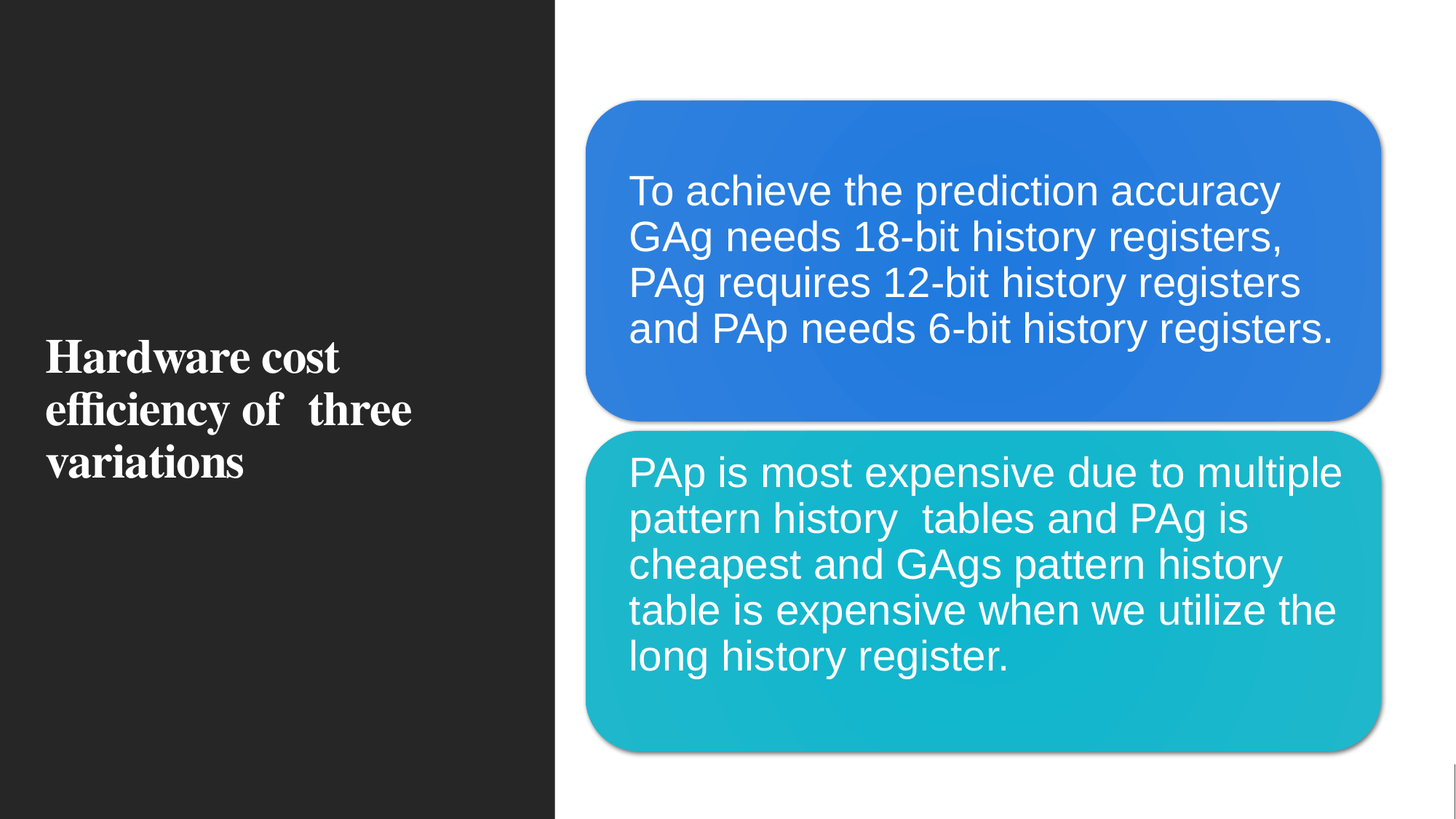

# Hardware cost efficiency of  three variations
To achieve the prediction accuracy GAg needs 18-bit history registers, PAg requires 12-bit history registers and PAp needs 6-bit history registers.
PAp is most expensive due to multiple pattern history  tables and PAg is cheapest and GAgs pattern history table is expensive when we utilize the long history register.